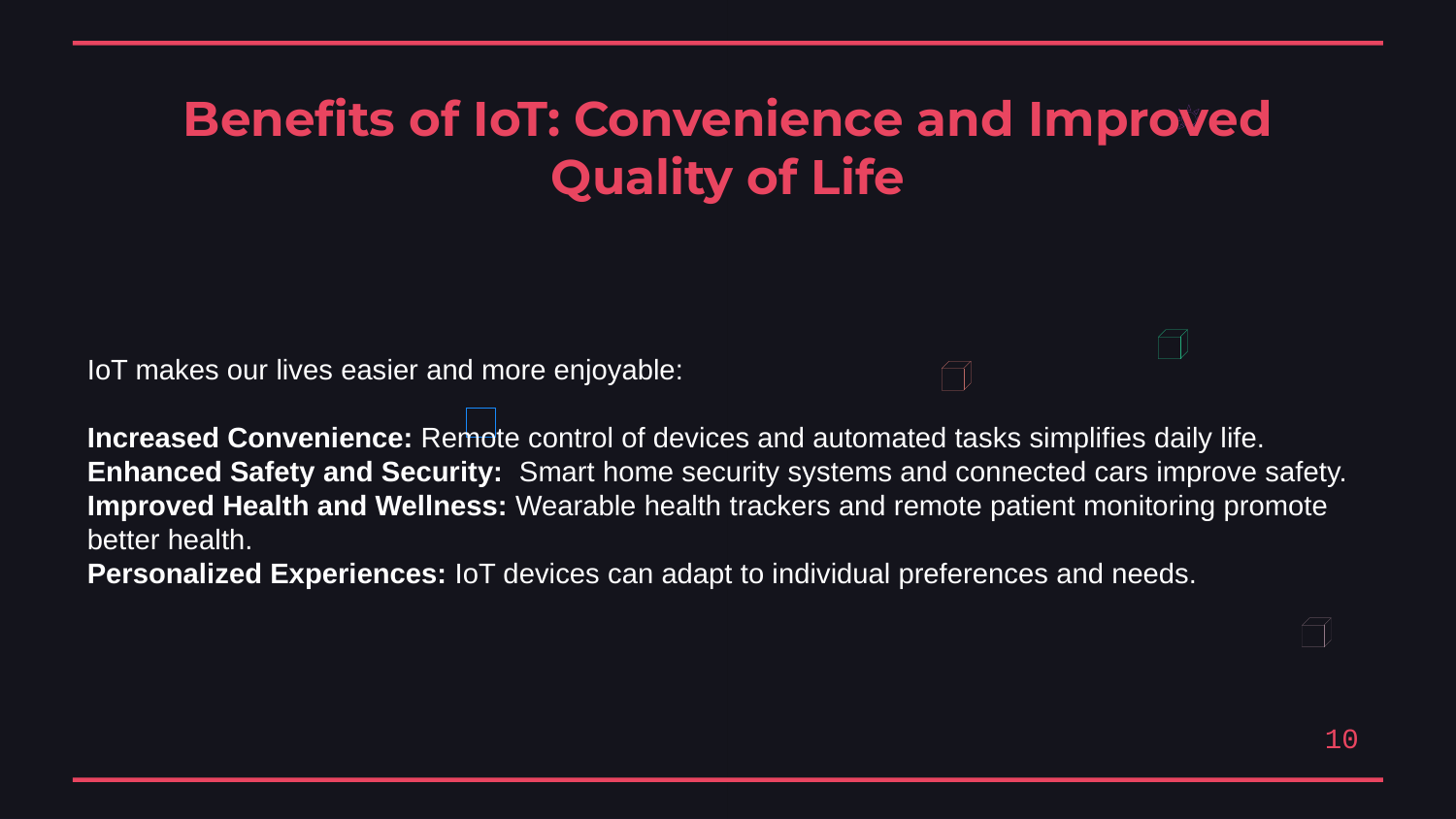

Benefits of IoT: Convenience and Improved Quality of Life

IoT makes our lives easier and more enjoyable:

Increased Convenience: Remote control of devices and automated tasks simplifies daily life.
Enhanced Safety and Security:  Smart home security systems and connected cars improve safety.
Improved Health and Wellness: Wearable health trackers and remote patient monitoring promote better health.
Personalized Experiences: IoT devices can adapt to individual preferences and needs.

10